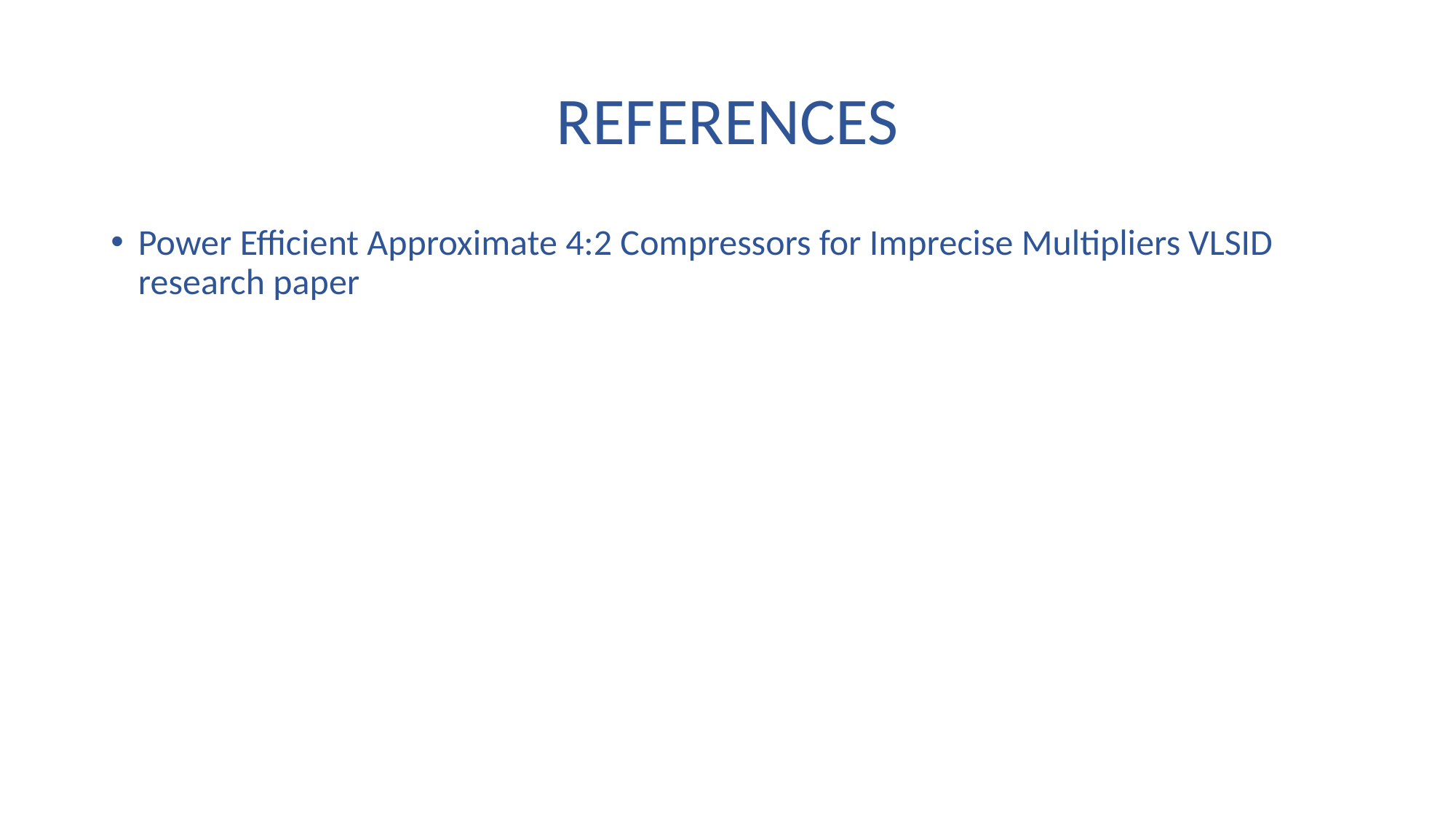

# REFERENCES
Power Efficient Approximate 4:2 Compressors for Imprecise Multipliers VLSID research paper